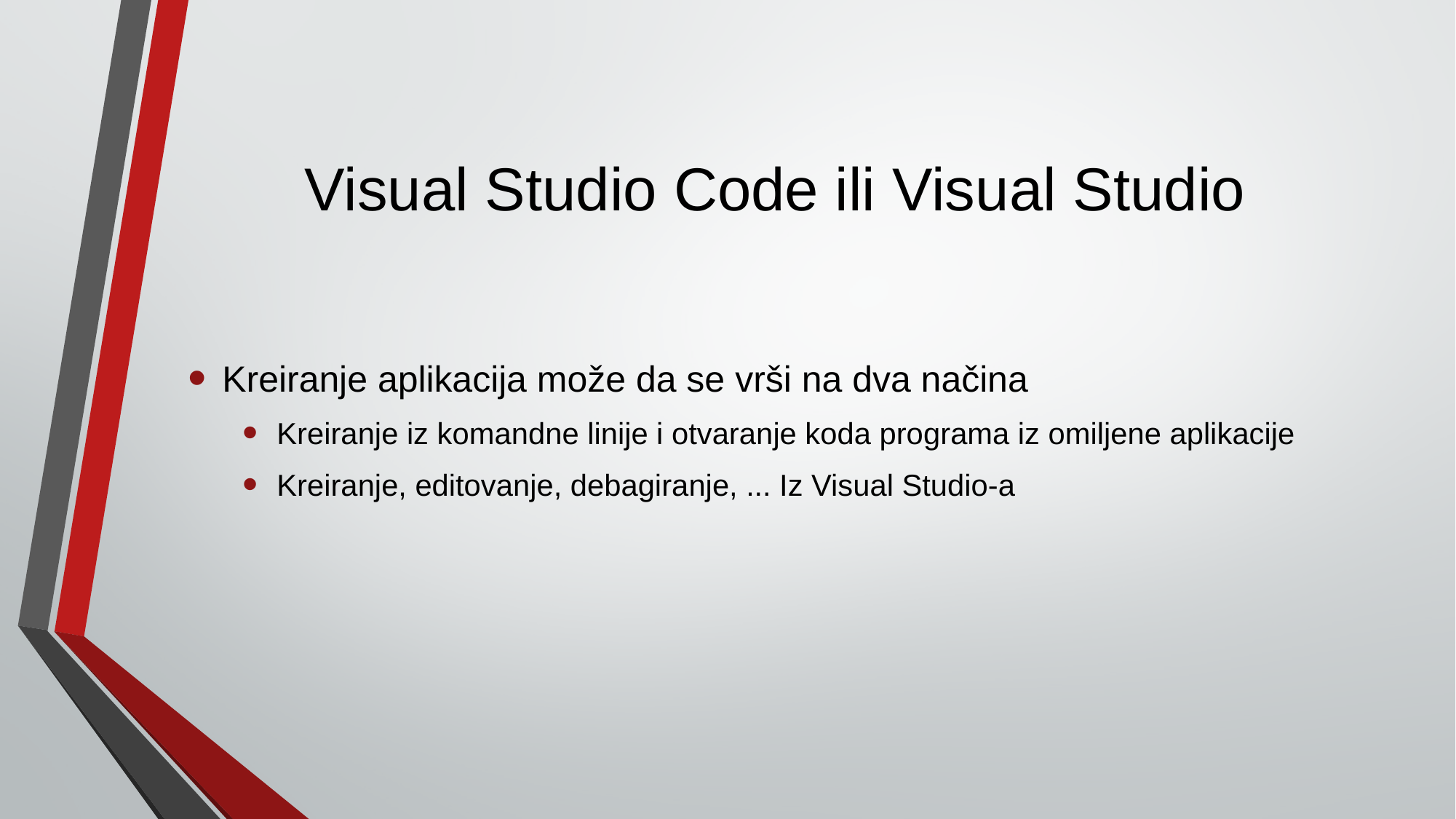

# Visual Studio Code ili Visual Studio
Kreiranje aplikacija može da se vrši na dva načina
Kreiranje iz komandne linije i otvaranje koda programa iz omiljene aplikacije
Kreiranje, editovanje, debagiranje, ... Iz Visual Studio-a